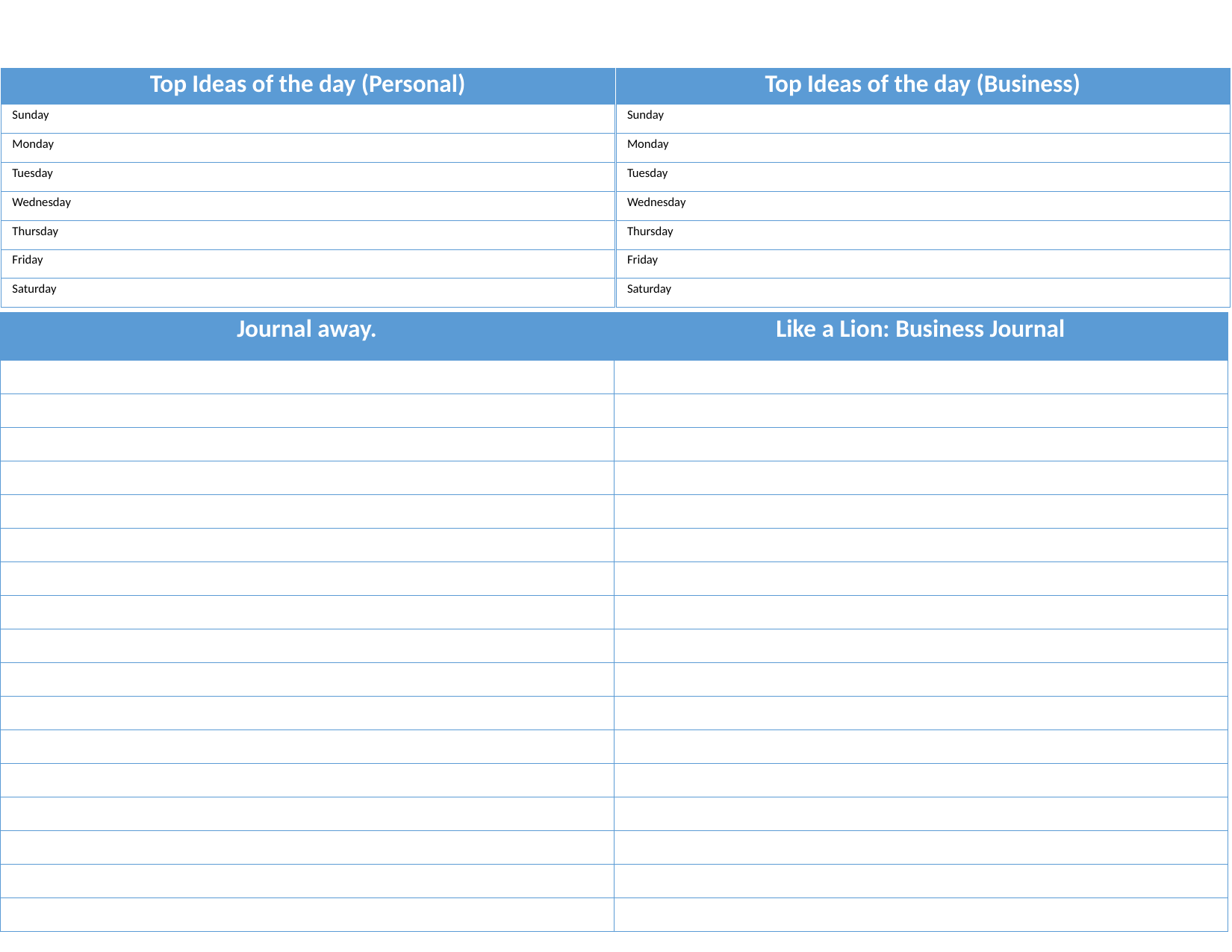

| Top Ideas of the day (Personal) |
| --- |
| Sunday |
| Monday |
| Tuesday |
| Wednesday |
| Thursday |
| Friday |
| Saturday |
| Top Ideas of the day (Business) |
| --- |
| Sunday |
| Monday |
| Tuesday |
| Wednesday |
| Thursday |
| Friday |
| Saturday |
| Like a Lion: Business Journal |
| --- |
|  |
|  |
|  |
|  |
|  |
|  |
|  |
|  |
|  |
|  |
|  |
|  |
|  |
|  |
|  |
|  |
|  |
| Journal away. |
| --- |
|  |
|  |
|  |
|  |
|  |
|  |
|  |
|  |
|  |
|  |
|  |
|  |
|  |
|  |
|  |
|  |
|  |